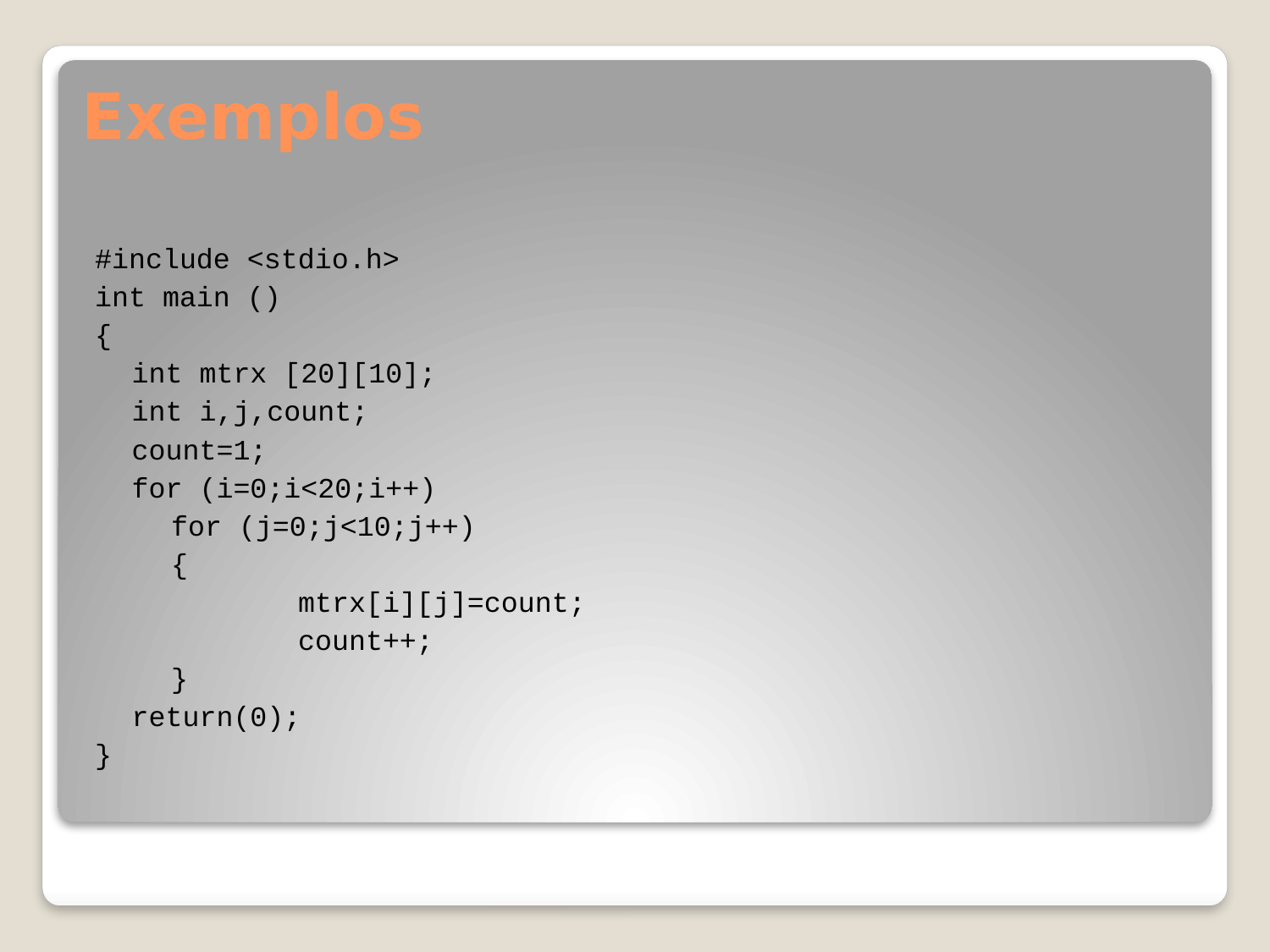

# Exemplos
#include <stdio.h>
int main ()
{
	int mtrx [20][10];
	int i,j,count;
	count=1;
	for (i=0;i<20;i++)
	for (j=0;j<10;j++)
	{
		mtrx[i][j]=count;
		count++;
	}
	return(0);
}